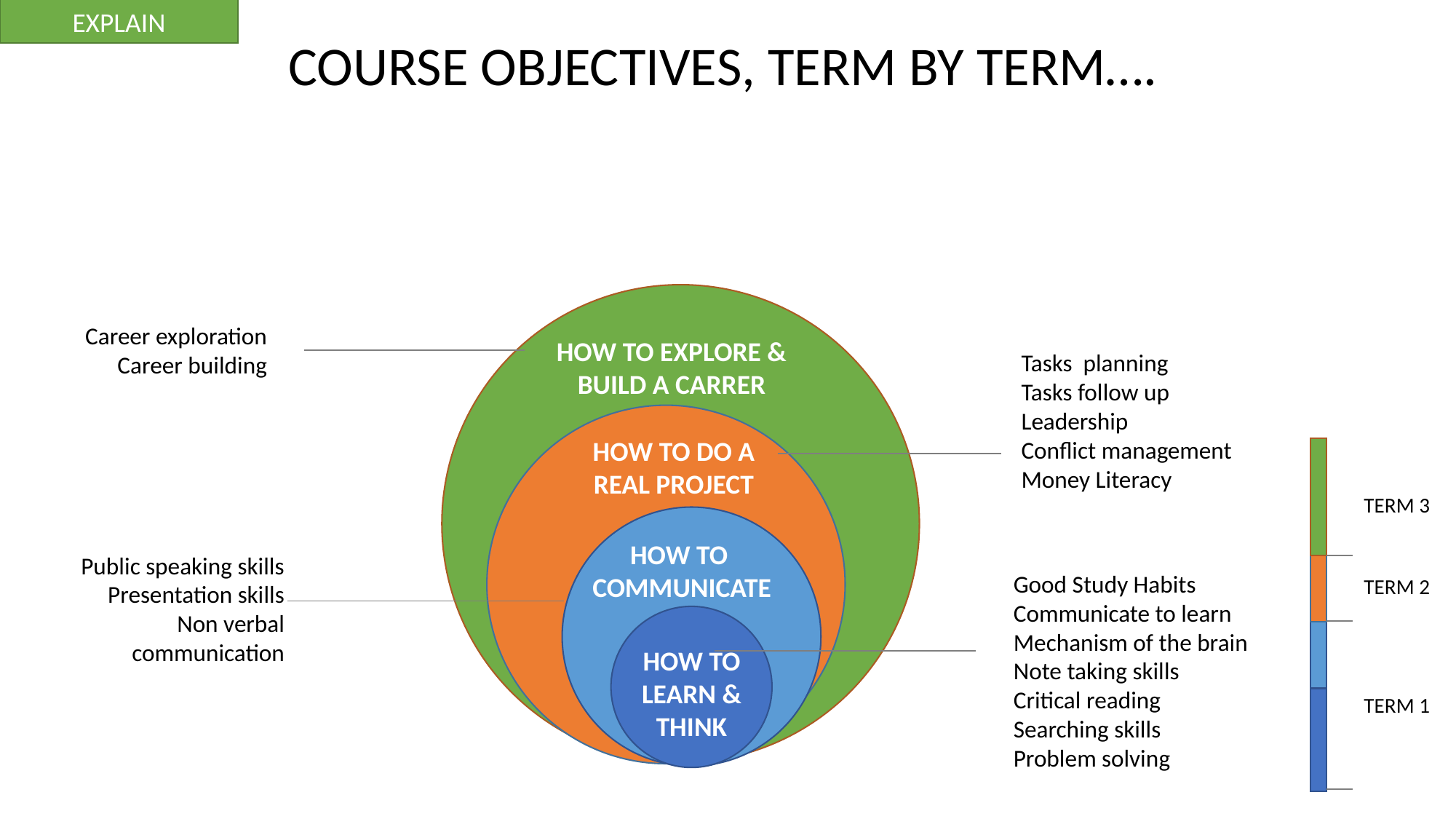

EXPLAIN
COURSE OBJECTIVES, TERM BY TERM….

Career exploration
Career building
HOW TO EXPLORE & BUILD A CARRER
Tasks  planning
Tasks follow up
Leadership
Conflict management
Money Literacy

HOW TO DO A REAL PROJECT

TERM 3

HOW TO  COMMUNICATE
Public speaking skills
Presentation skills
Non verbal communication

Good Study Habits
Communicate to learn
Mechanism of the brain
Note taking skills
Critical reading
Searching skills
Problem solving
TERM 2

HOW TO LEARN & THINK
TERM 1